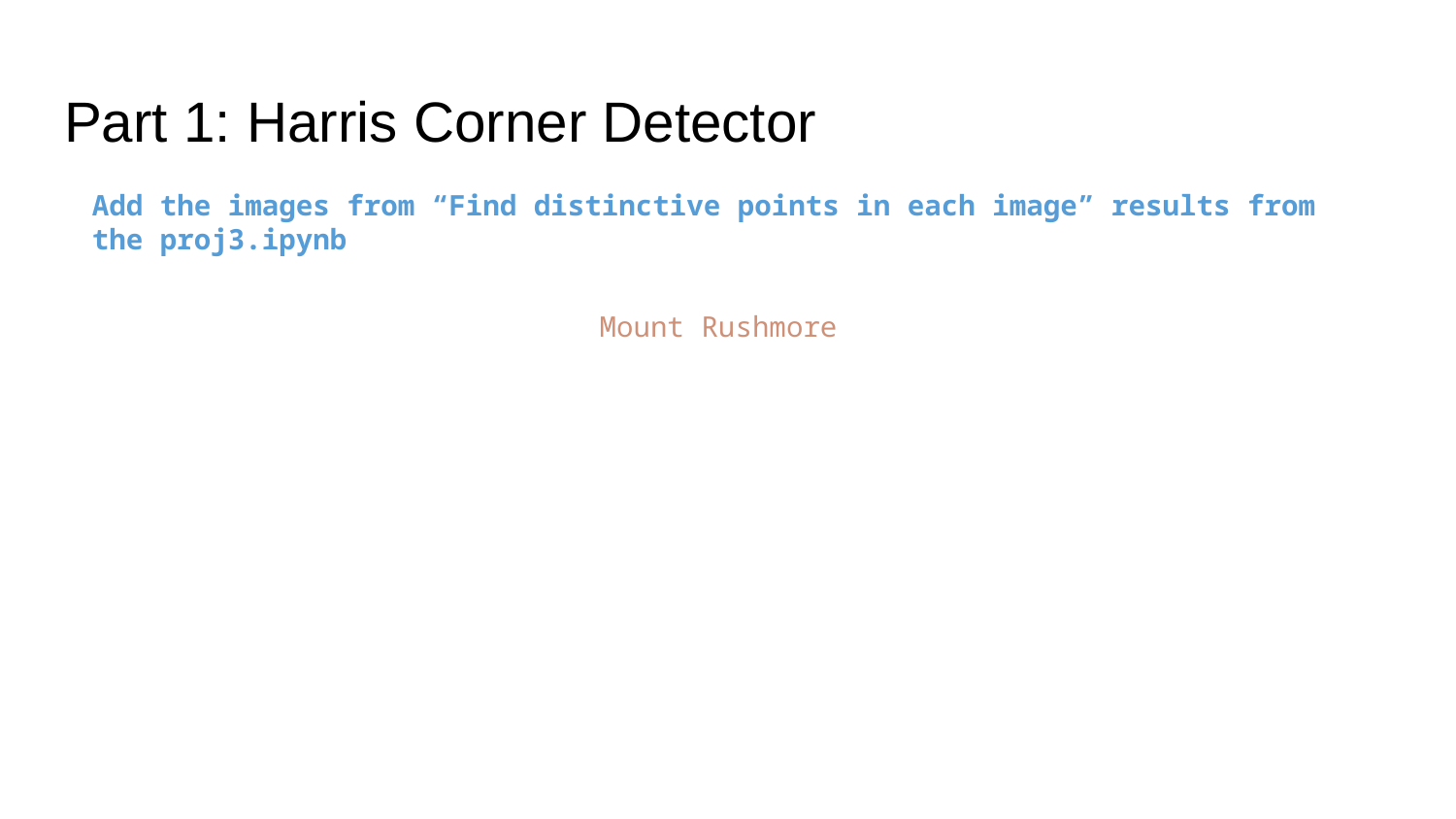

# Part 1: Harris Corner Detector
Add the images from “Find distinctive points in each image” results from the proj3.ipynb
Mount Rushmore